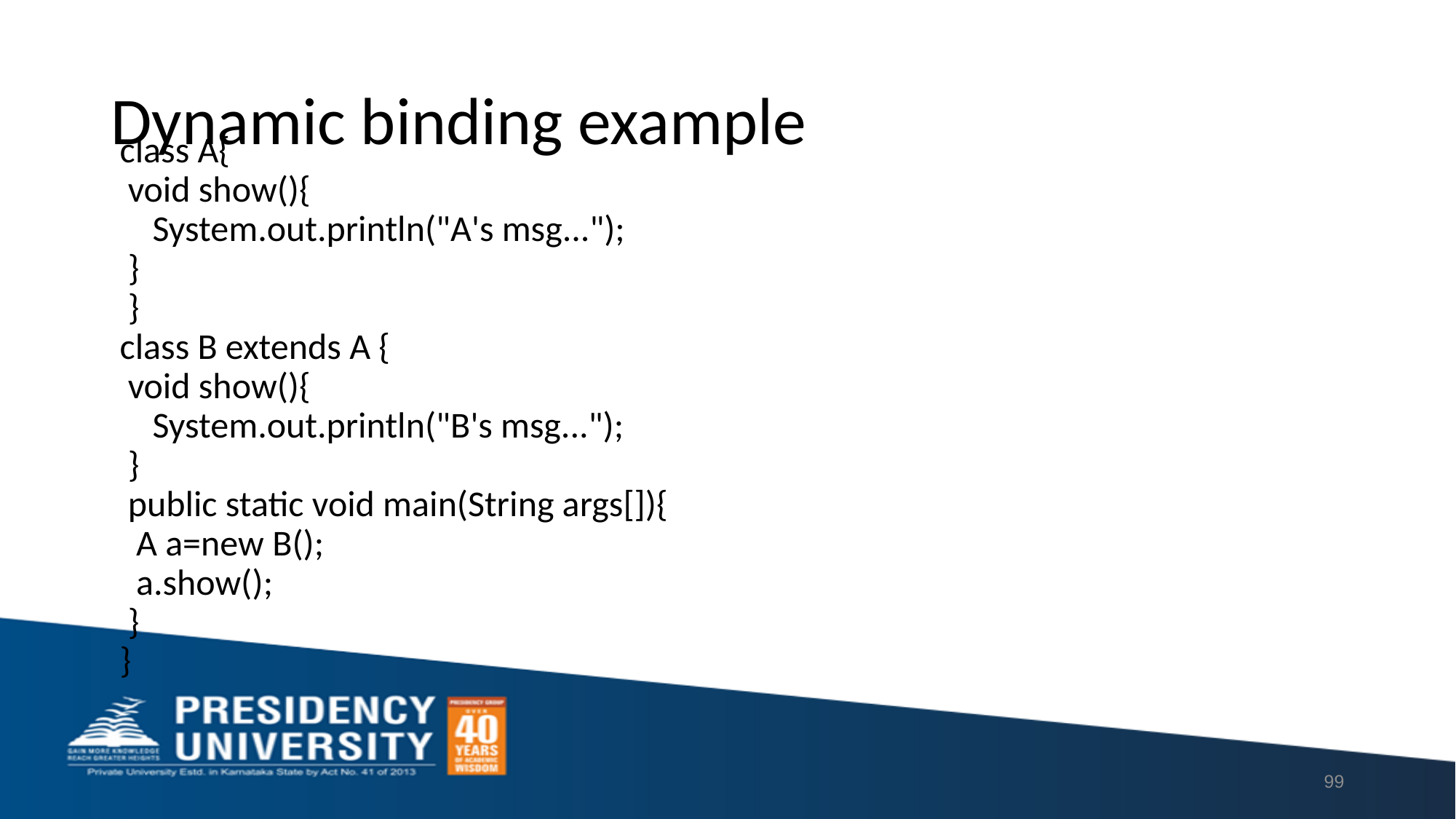

# Dynamic binding example
class A{
 void show(){
    System.out.println("A's msg...");
 }
 }
class B extends A {
 void show(){
    System.out.println("B's msg...");
 }
 public static void main(String args[]){
  A a=new B();
  a.show();
 }
}
99